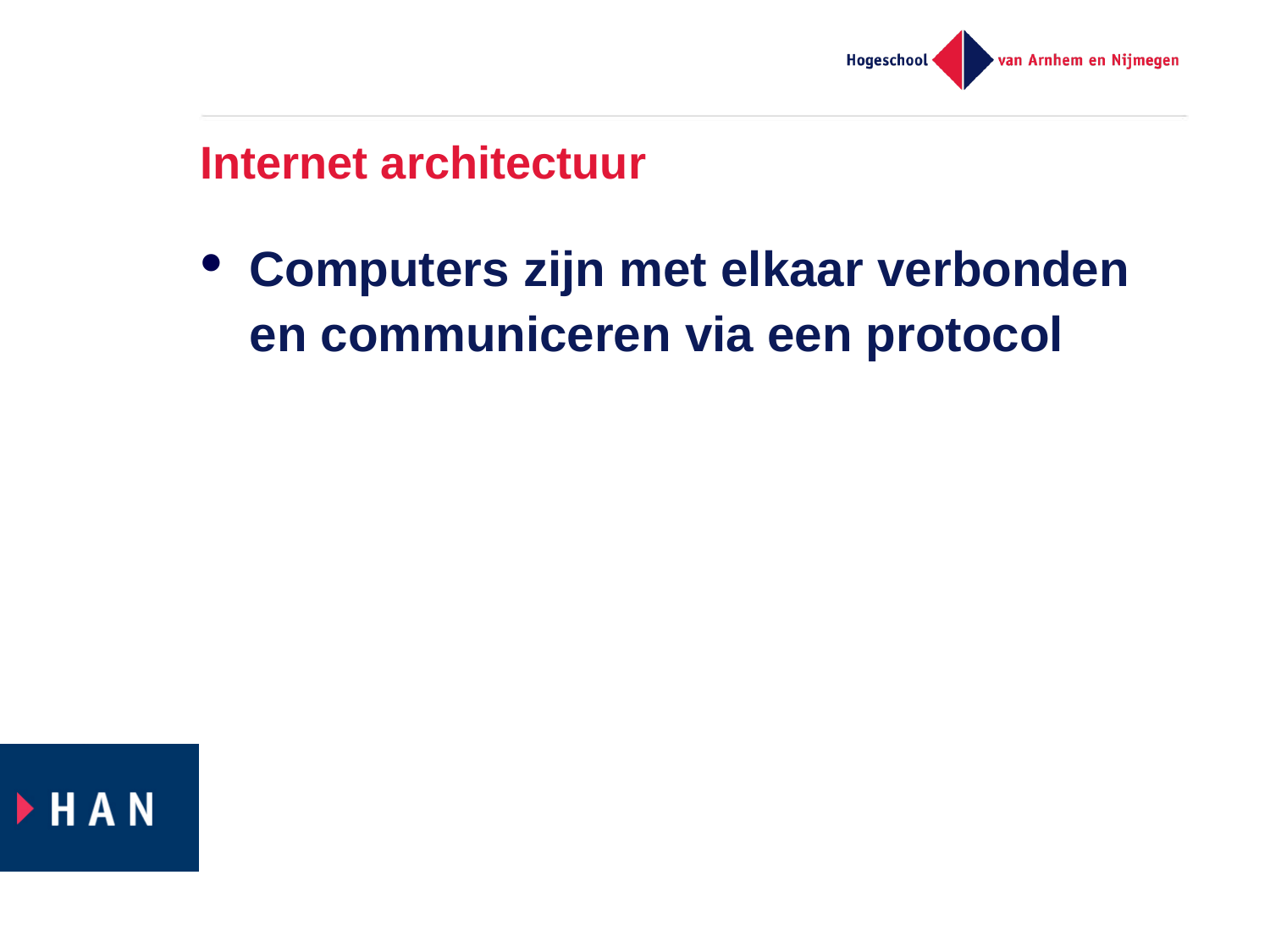

# Internet architectuur
Computers zijn met elkaar verbonden en communiceren via een protocol